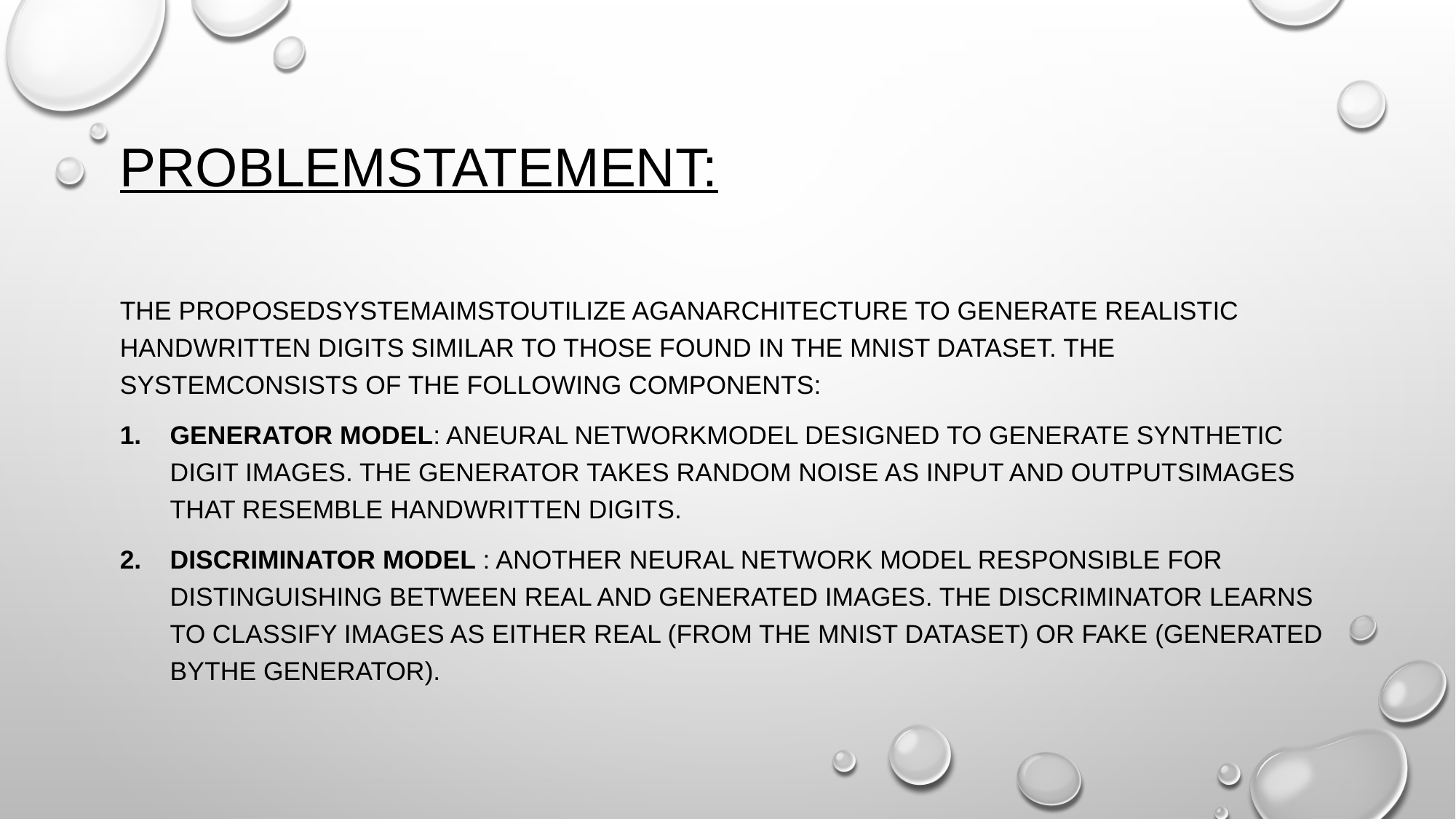

# PROBLEMSTATEMENT:
The proposedsystemaimstoutilize aGANarchitecture to generate realistic handwritten digits similar to those found in the MNIST dataset. The systemconsists of the following components:
Generator Model: Aneural networkmodel designed to generate synthetic digit images. The generator takes random noise as input and outputsimages that resemble handwritten digits.
Discriminator Model : Another neural network model responsible for distinguishing between real and generated images. The discriminator learns to classify images as either real (from the MNIST dataset) or fake (generated bythe generator).